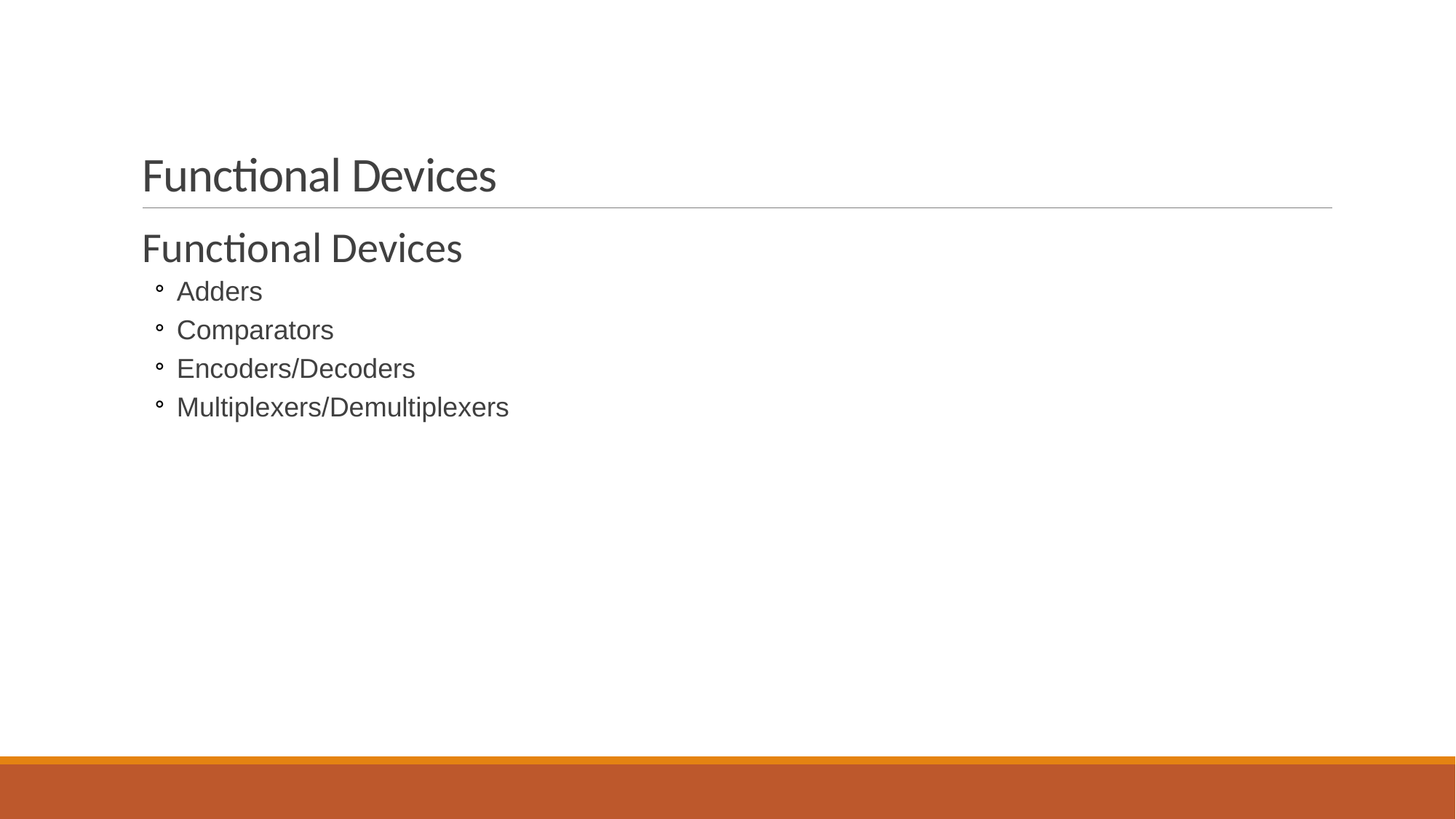

# Functional Devices
Functional Devices
Adders
Comparators
Encoders/Decoders
Multiplexers/Demultiplexers